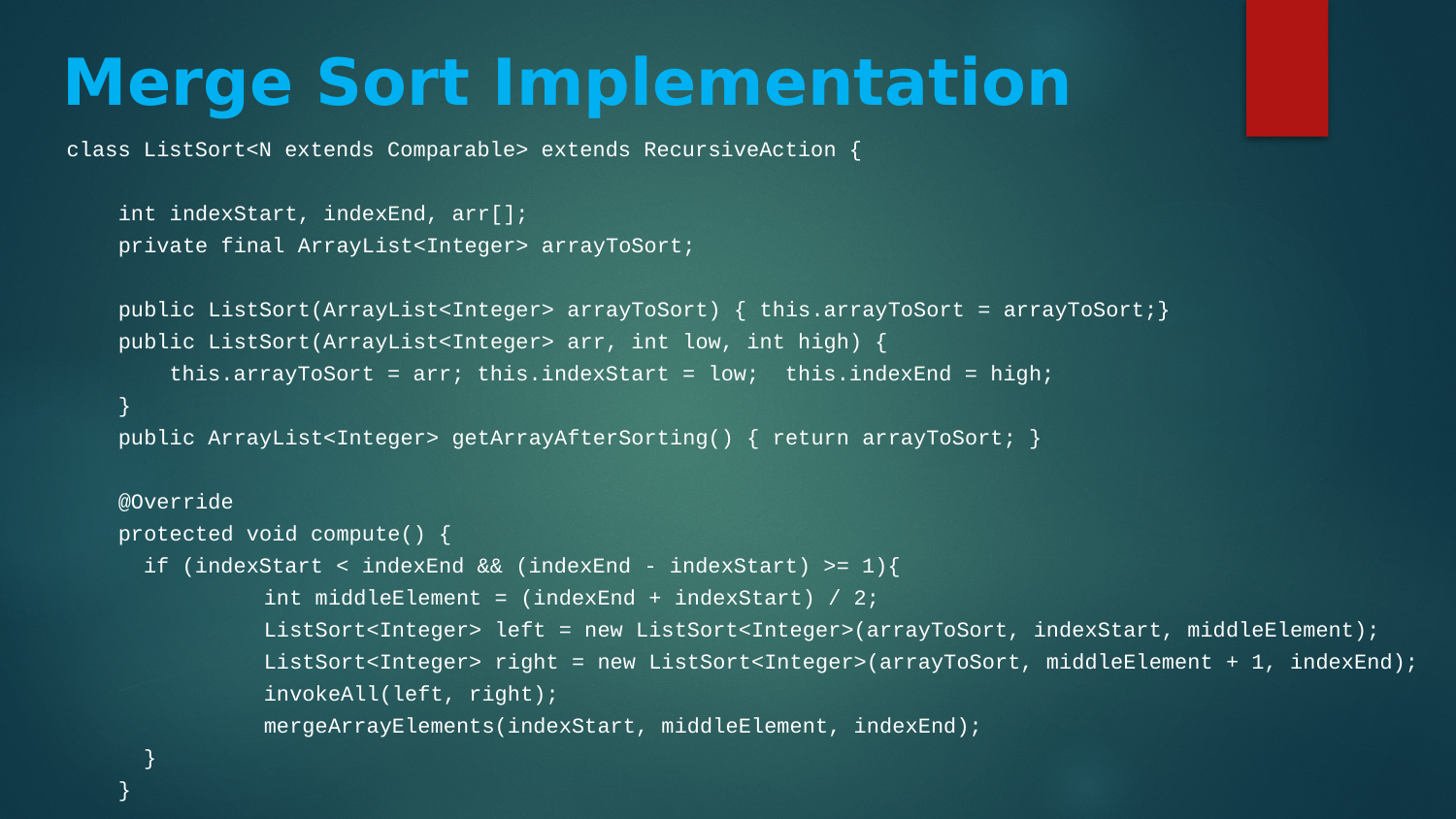

Merge Sort Implementation
class ListSort<N extends Comparable> extends RecursiveAction {

    int indexStart, indexEnd, arr[];
    private final ArrayList<Integer> arrayToSort;

    public ListSort(ArrayList<Integer> arrayToSort) { this.arrayToSort = arrayToSort;}
    public ListSort(ArrayList<Integer> arr, int low, int high) {
        this.arrayToSort = arr; this.indexStart = low;  this.indexEnd = high;
    }
    public ArrayList<Integer> getArrayAfterSorting() { return arrayToSort; }

    @Override
    protected void compute() {
      if (indexStart < indexEnd && (indexEnd - indexStart) >= 1){
	    int middleElement = (indexEnd + indexStart) / 2;
	    ListSort<Integer> left = new ListSort<Integer>(arrayToSort, indexStart, middleElement);
	    ListSort<Integer> right = new ListSort<Integer>(arrayToSort, middleElement + 1, indexEnd);
	    invokeAll(left, right);
	    mergeArrayElements(indexStart, middleElement, indexEnd);
      }
    }